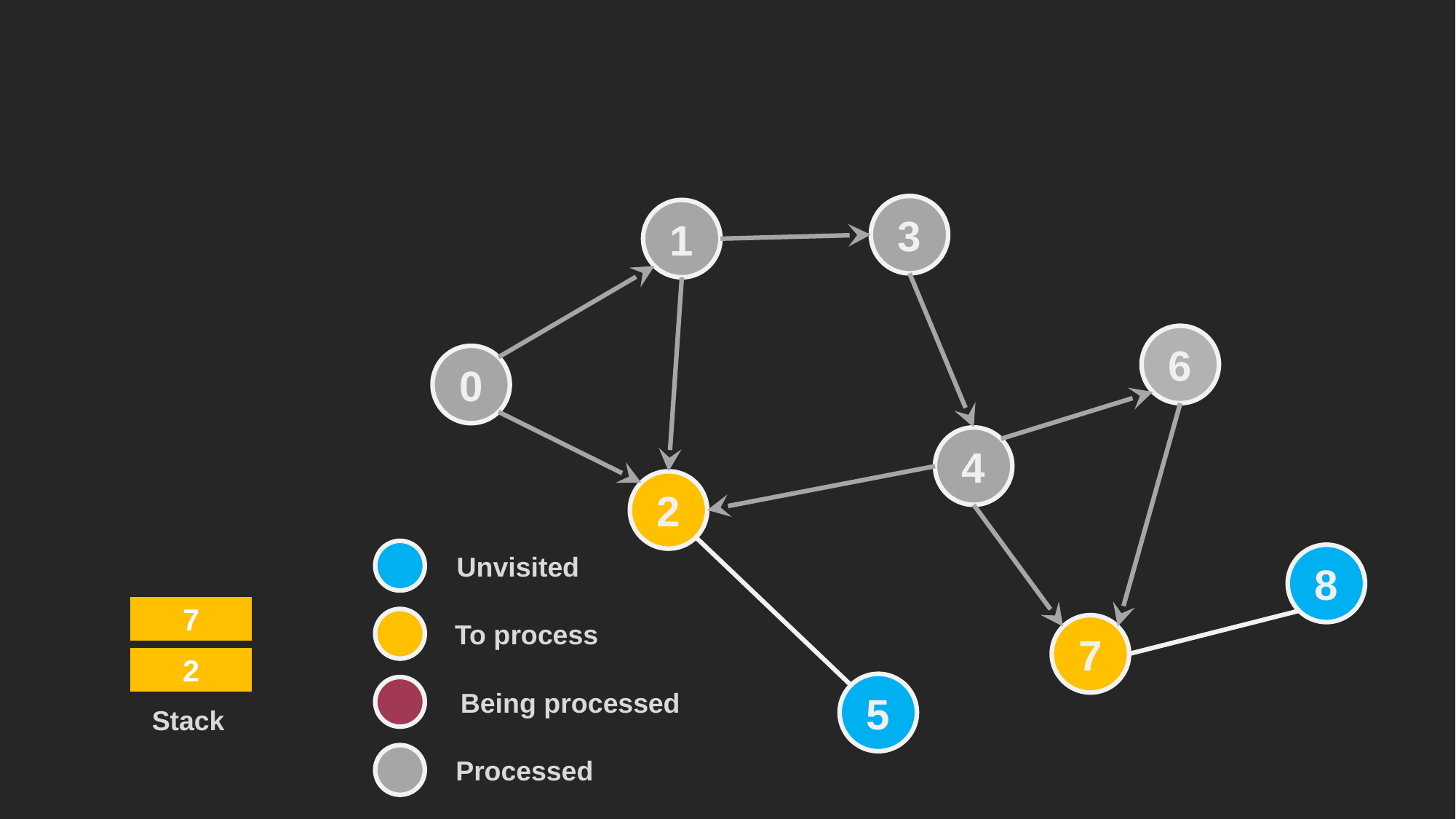

#
3
1
6
0
4
2

Unvisited
8
7

To process
7

2
5

Being processed
Stack

Processed